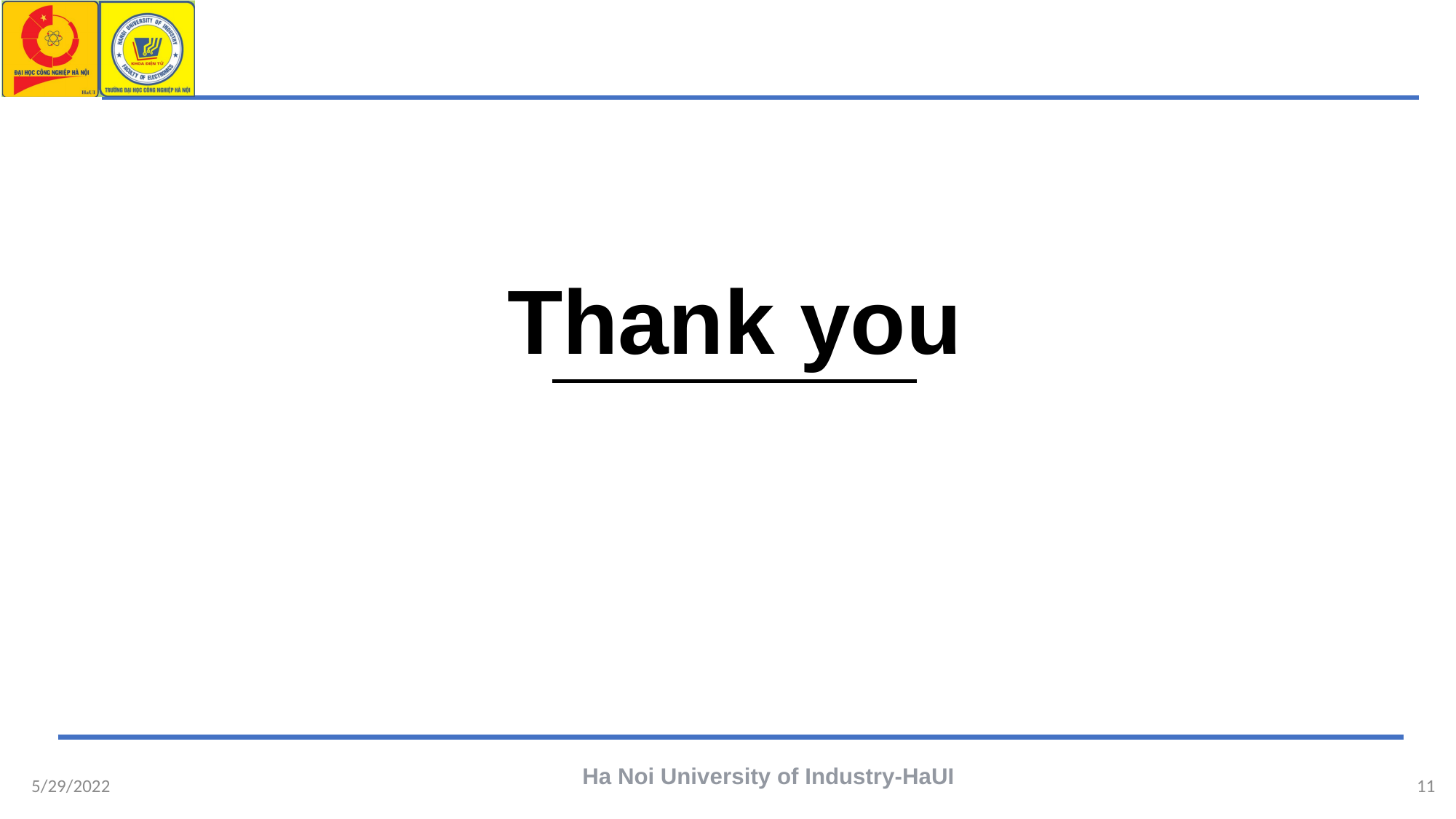

Thank you
5/29/2022
Ha Noi University of Industry-HaUI

11